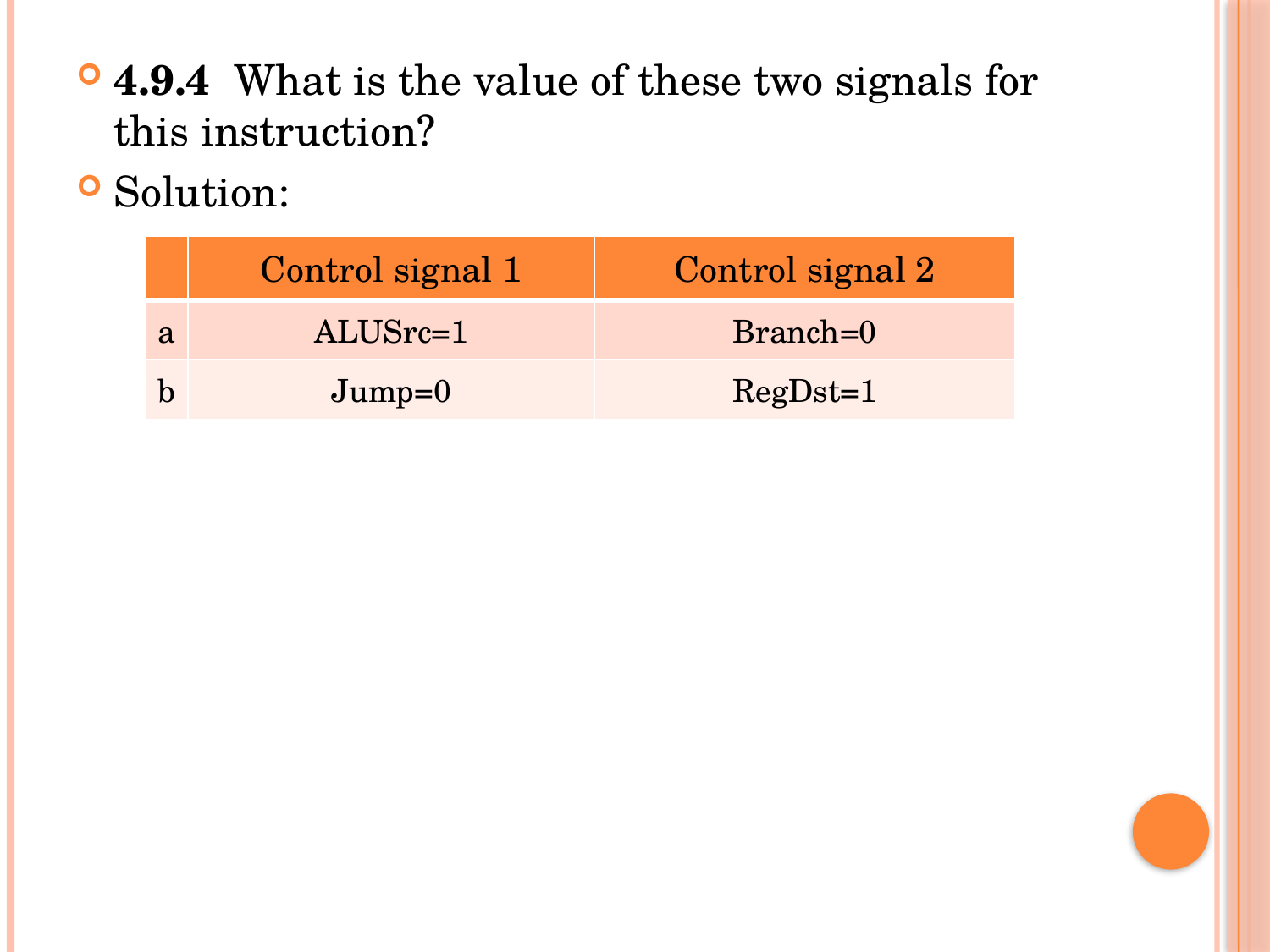

4.9.4  What is the value of these two signals for this instruction?
Solution:
|  | Control signal 1 | Control signal 2 |
| --- | --- | --- |
| a | ALUSrc=1 | Branch=0 |
| b | Jump=0 | RegDst=1 |